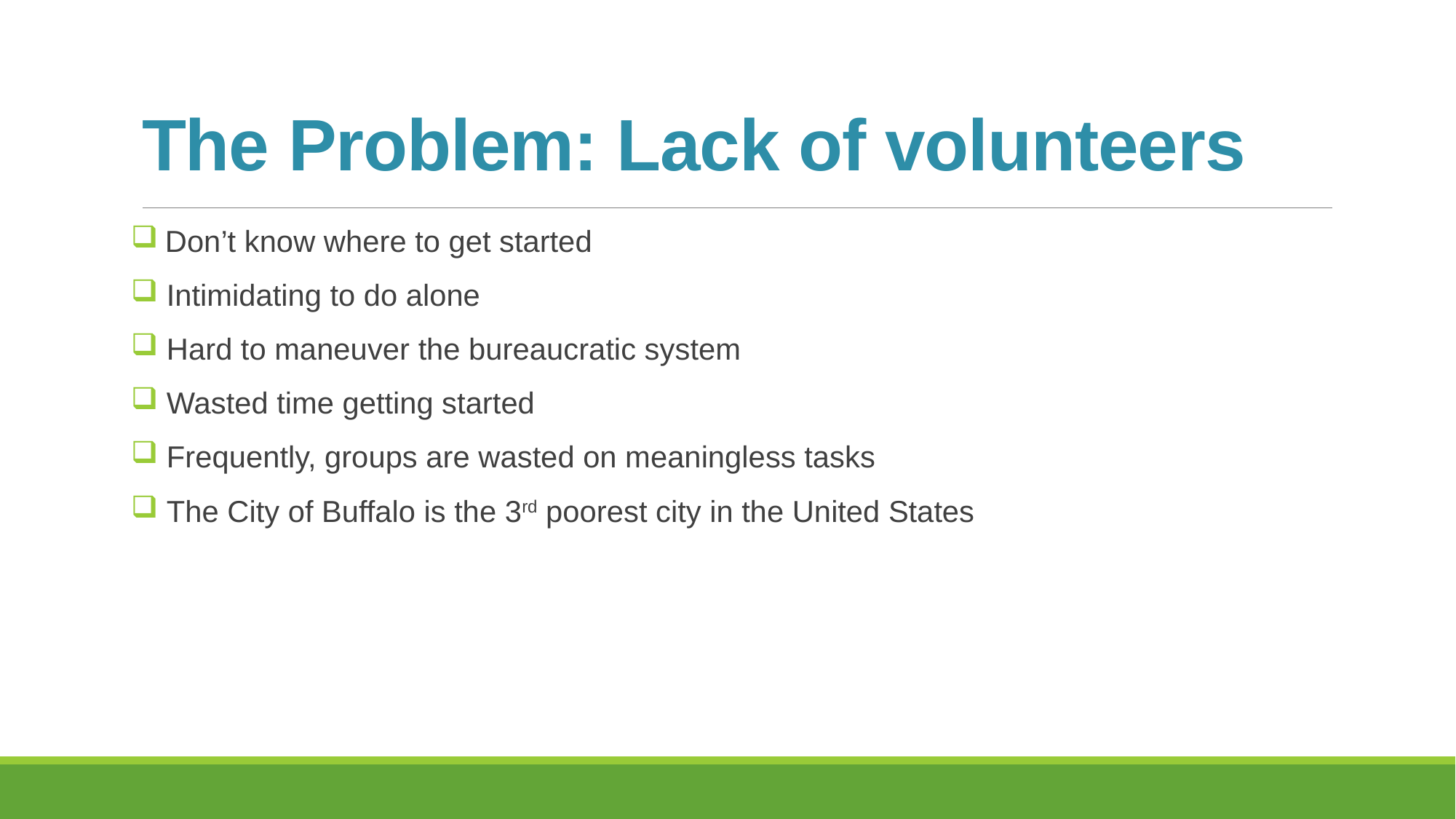

# The Problem: Lack of volunteers
 Don’t know where to get started
 Intimidating to do alone
 Hard to maneuver the bureaucratic system
 Wasted time getting started
 Frequently, groups are wasted on meaningless tasks
 The City of Buffalo is the 3rd poorest city in the United States